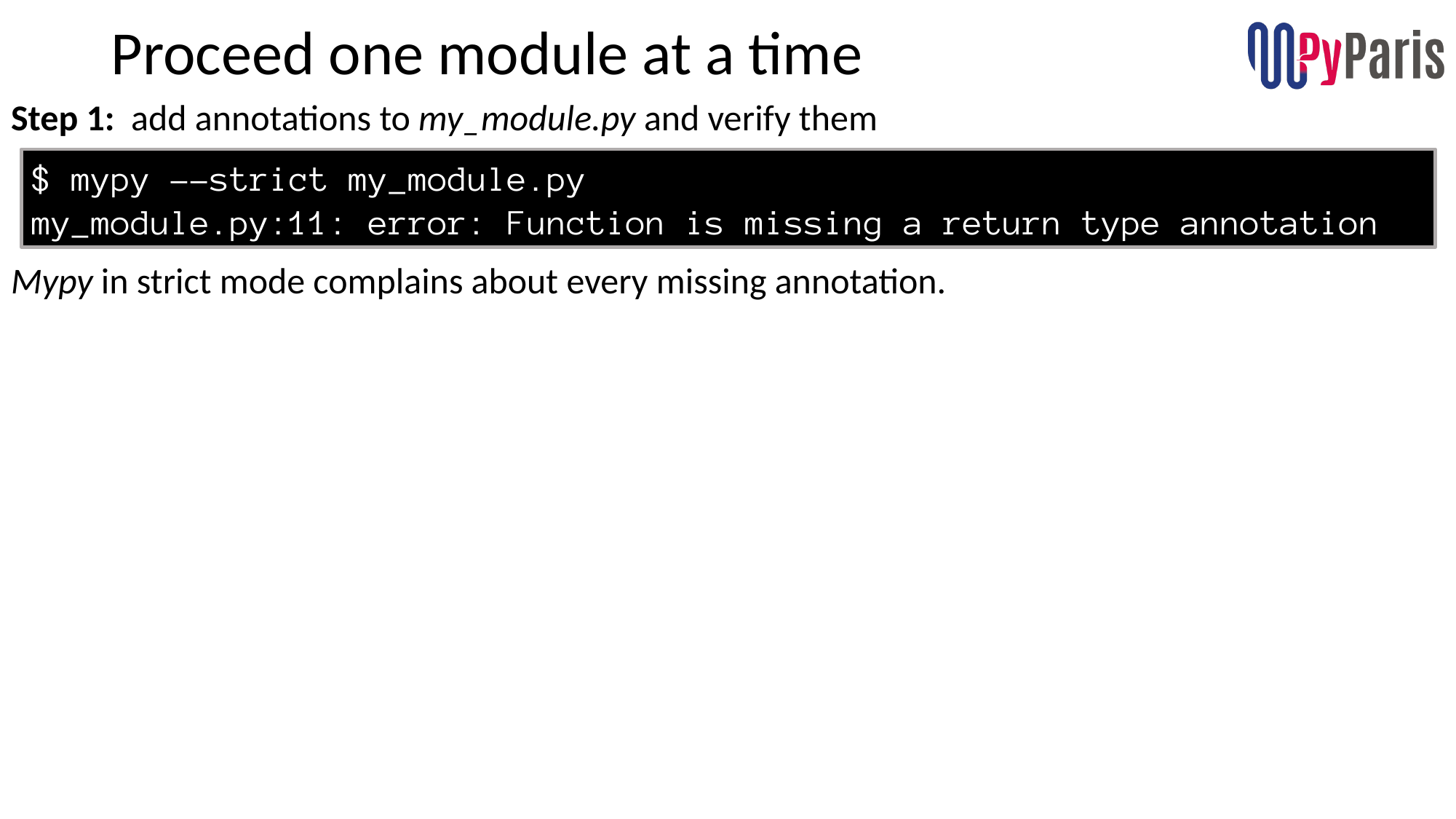

# Proceed one module at a time
Step 1:  add annotations to my_module.py and verify them

Mypy in strict mode complains about every missing annotation.

$ mypy --strict my_module.py
my_module.py:11: error: Function is missing a return type annotation